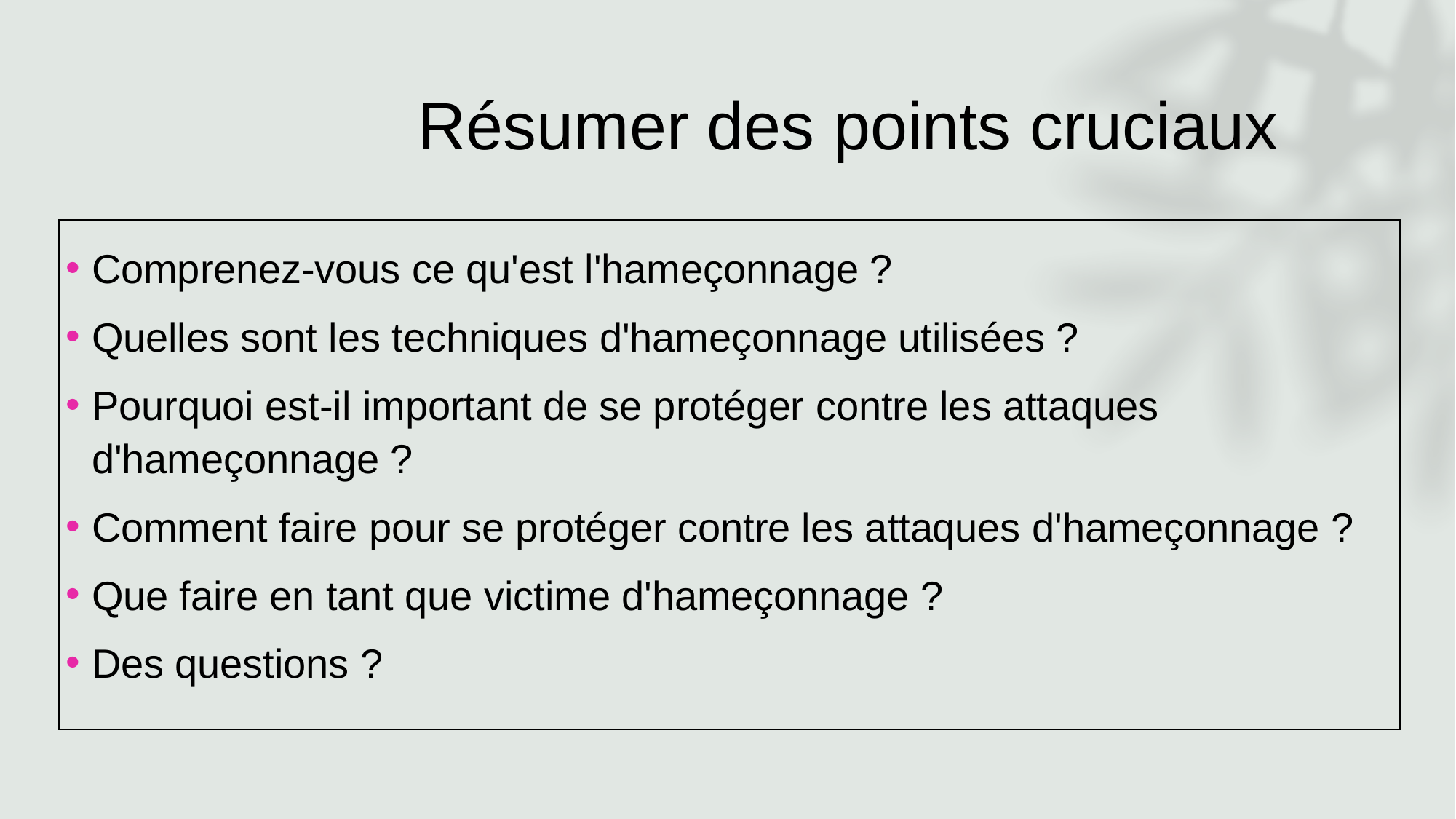

# Résumer des points cruciaux

Comprenez-vous ce qu'est l'hameçonnage ?
Quelles sont les techniques d'hameçonnage utilisées ?
Pourquoi est-il important de se protéger contre les attaques d'hameçonnage ?
Comment faire pour se protéger contre les attaques d'hameçonnage ?
Que faire en tant que victime d'hameçonnage ?
Des questions ?